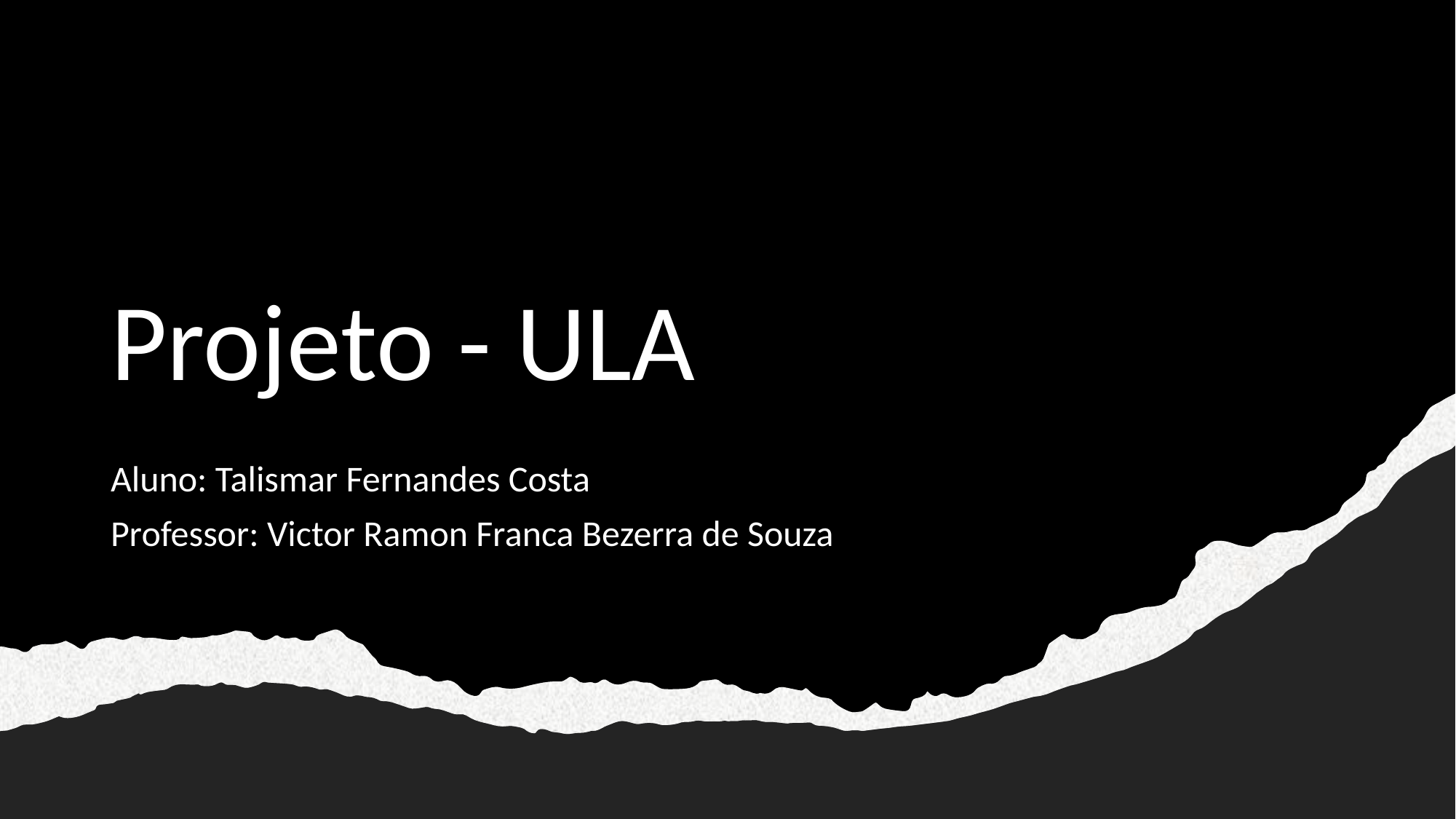

# Projeto - ULA

Aluno: Talismar Fernandes Costa
Professor: Victor Ramon Franca Bezerra de Souza